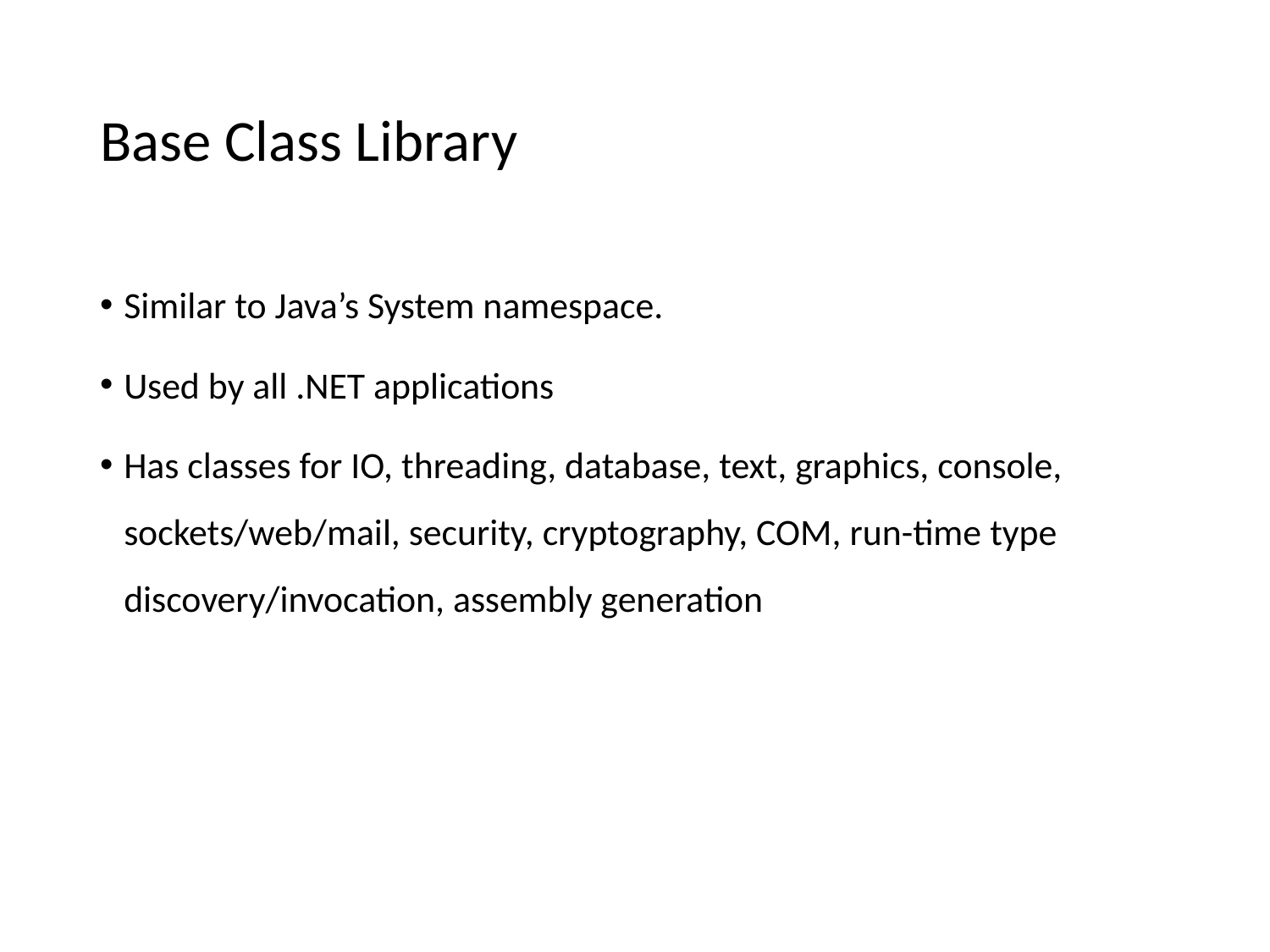

# Base Class Library
Similar to Java’s System namespace.
Used by all .NET applications
Has classes for IO, threading, database, text, graphics, console, sockets/web/mail, security, cryptography, COM, run-time type discovery/invocation, assembly generation